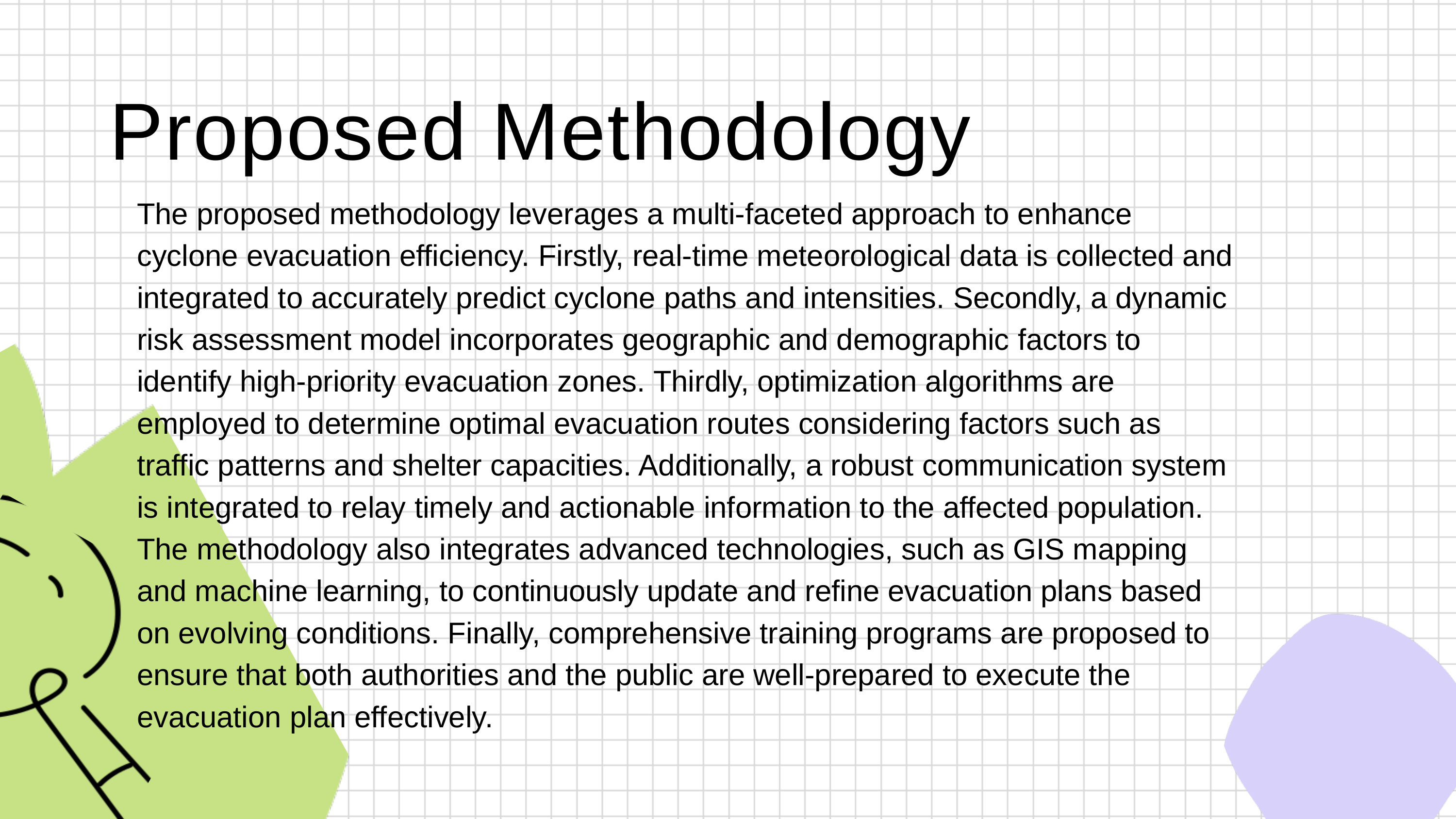

Proposed Methodology

The proposed methodology leverages a multi-faceted approach to enhance cyclone evacuation efficiency. Firstly, real-time meteorological data is collected and integrated to accurately predict cyclone paths and intensities. Secondly, a dynamic risk assessment model incorporates geographic and demographic factors to identify high-priority evacuation zones. Thirdly, optimization algorithms are employed to determine optimal evacuation routes considering factors such as traffic patterns and shelter capacities. Additionally, a robust communication system is integrated to relay timely and actionable information to the affected population. The methodology also integrates advanced technologies, such as GIS mapping and machine learning, to continuously update and refine evacuation plans based on evolving conditions. Finally, comprehensive training programs are proposed to ensure that both authorities and the public are well-prepared to execute the evacuation plan effectively.